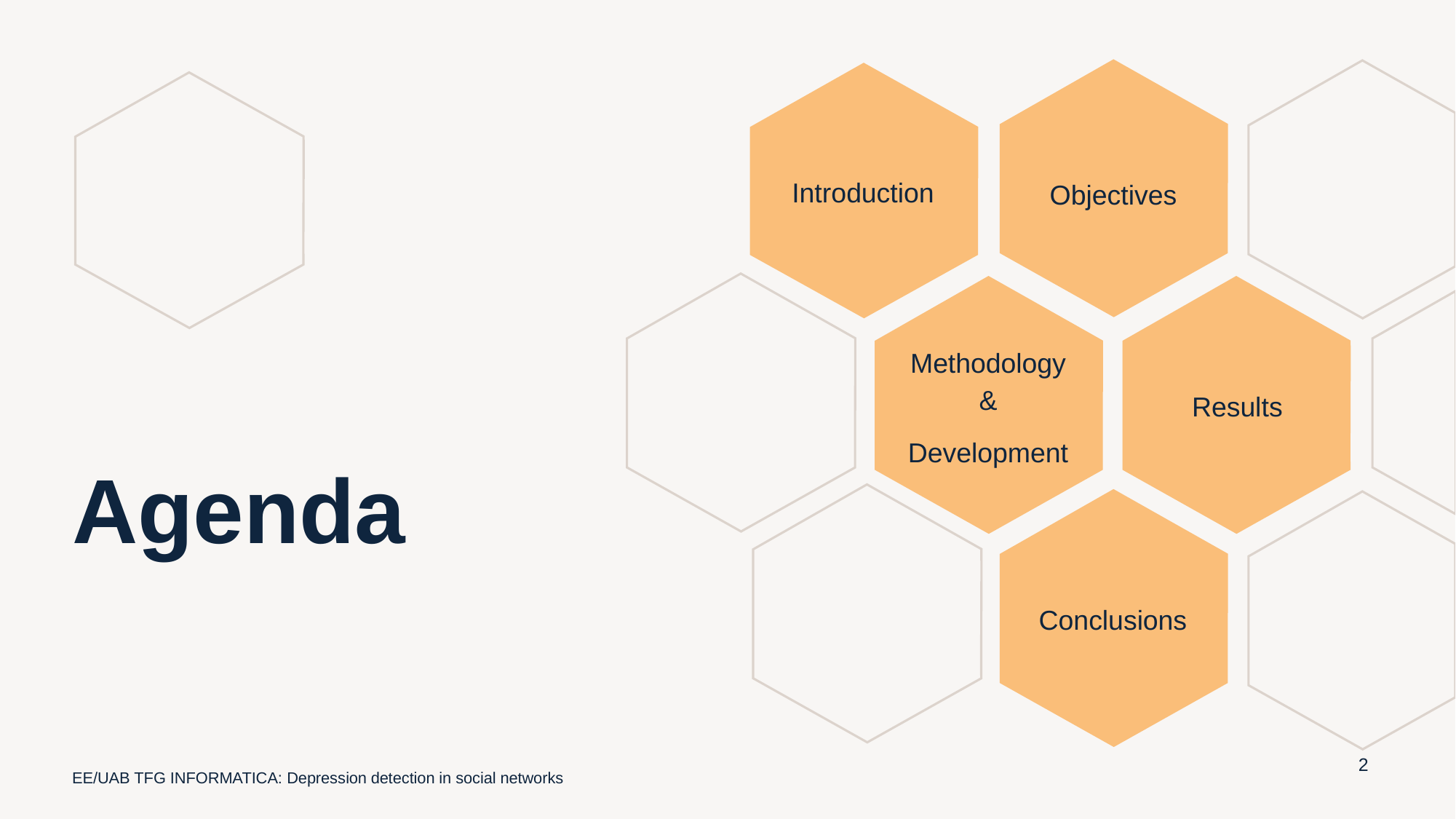

Introduction
Objectives
Results
Methodology
&
Development
# Agenda
Conclusions
2
EE/UAB TFG INFORMATICA: Depression detection in social networks